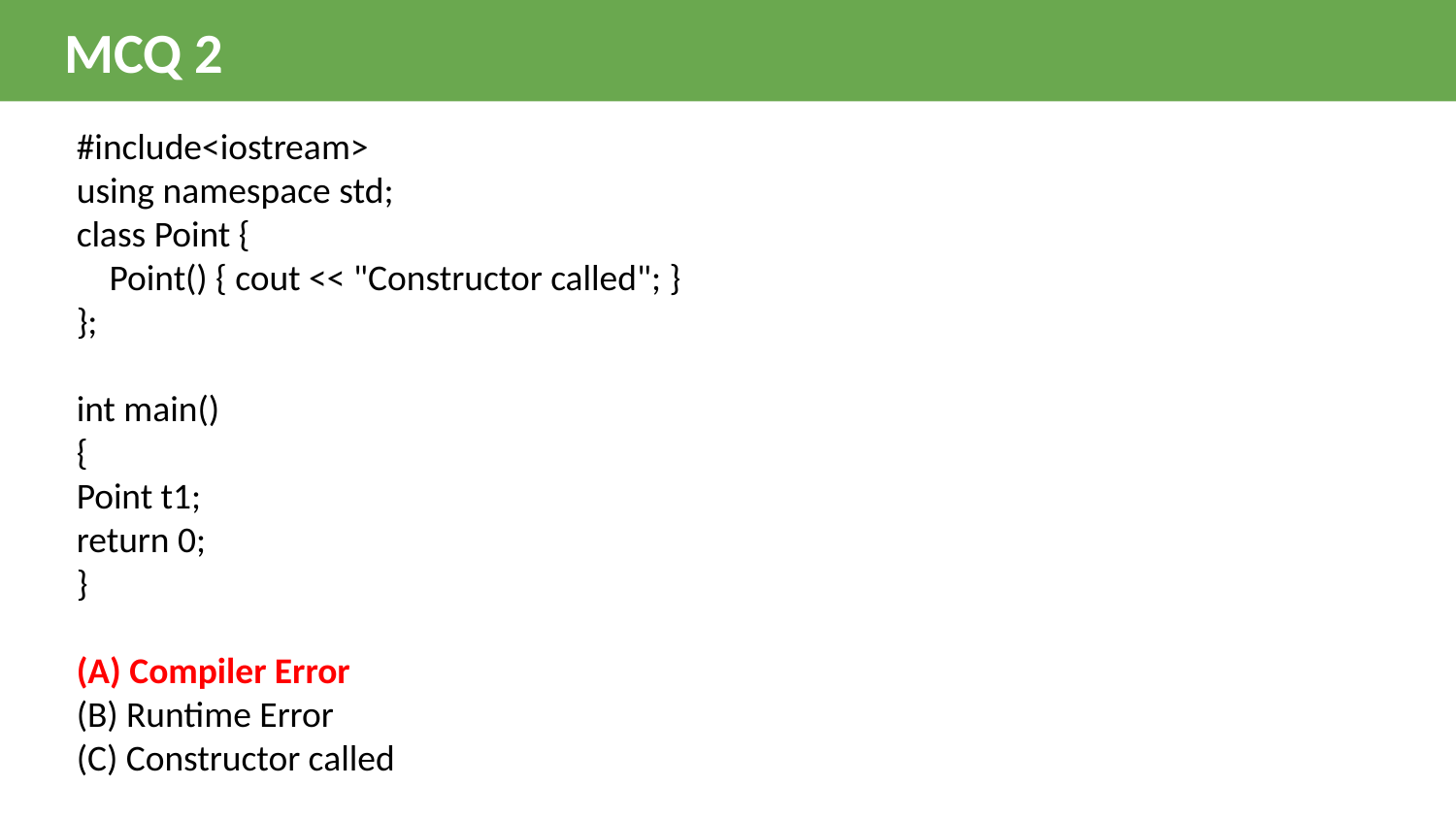

MCQ 2
#include<iostream>
using namespace std;
class Point {
    Point() { cout << "Constructor called"; }
};

int main()
{
Point t1;
return 0;
}

(A) Compiler Error
(B) Runtime Error
(C) Constructor called